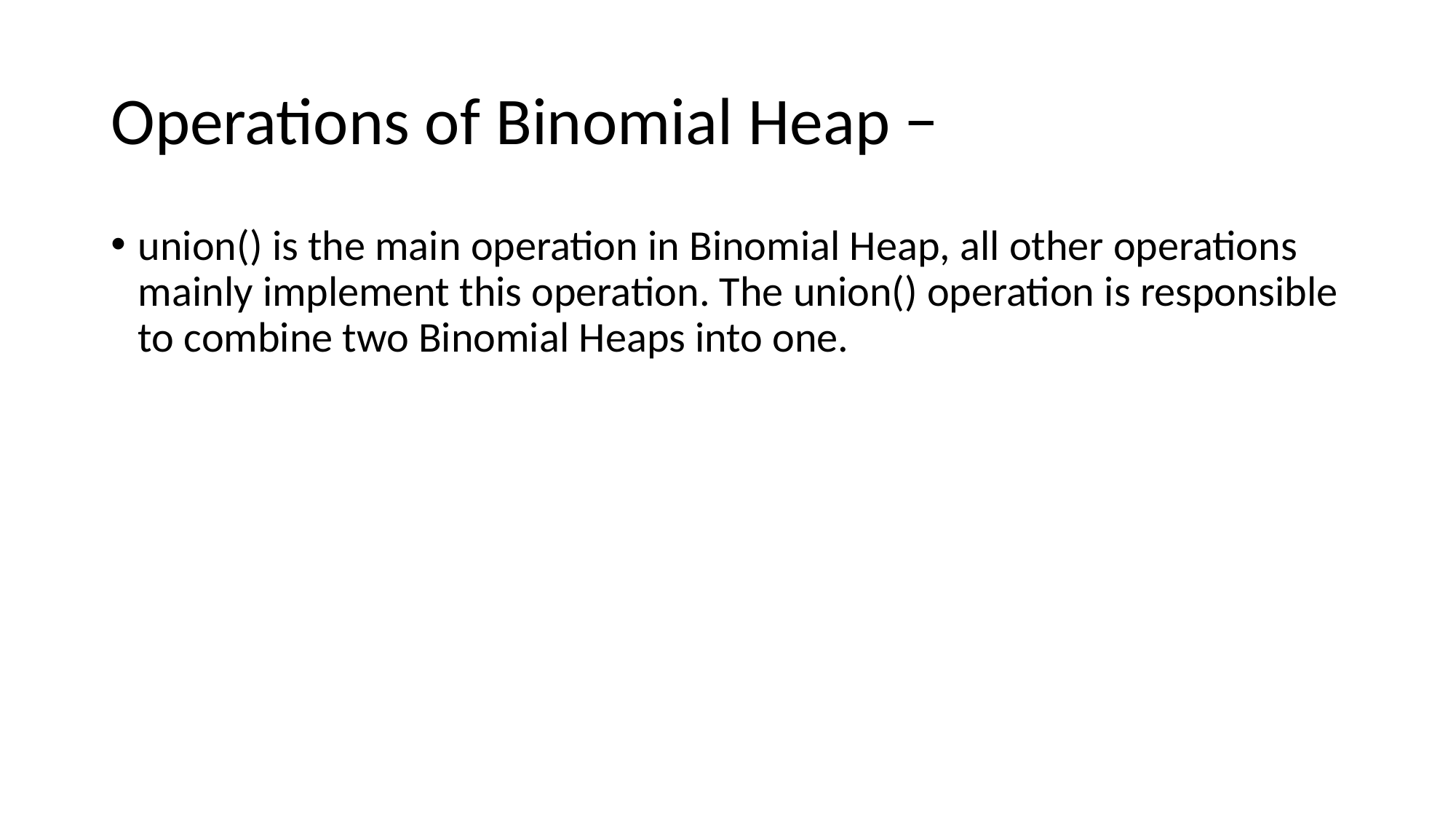

# Operations of Binomial Heap −
union() is the main operation in Binomial Heap, all other operations mainly implement this operation. The union() operation is responsible to combine two Binomial Heaps into one.